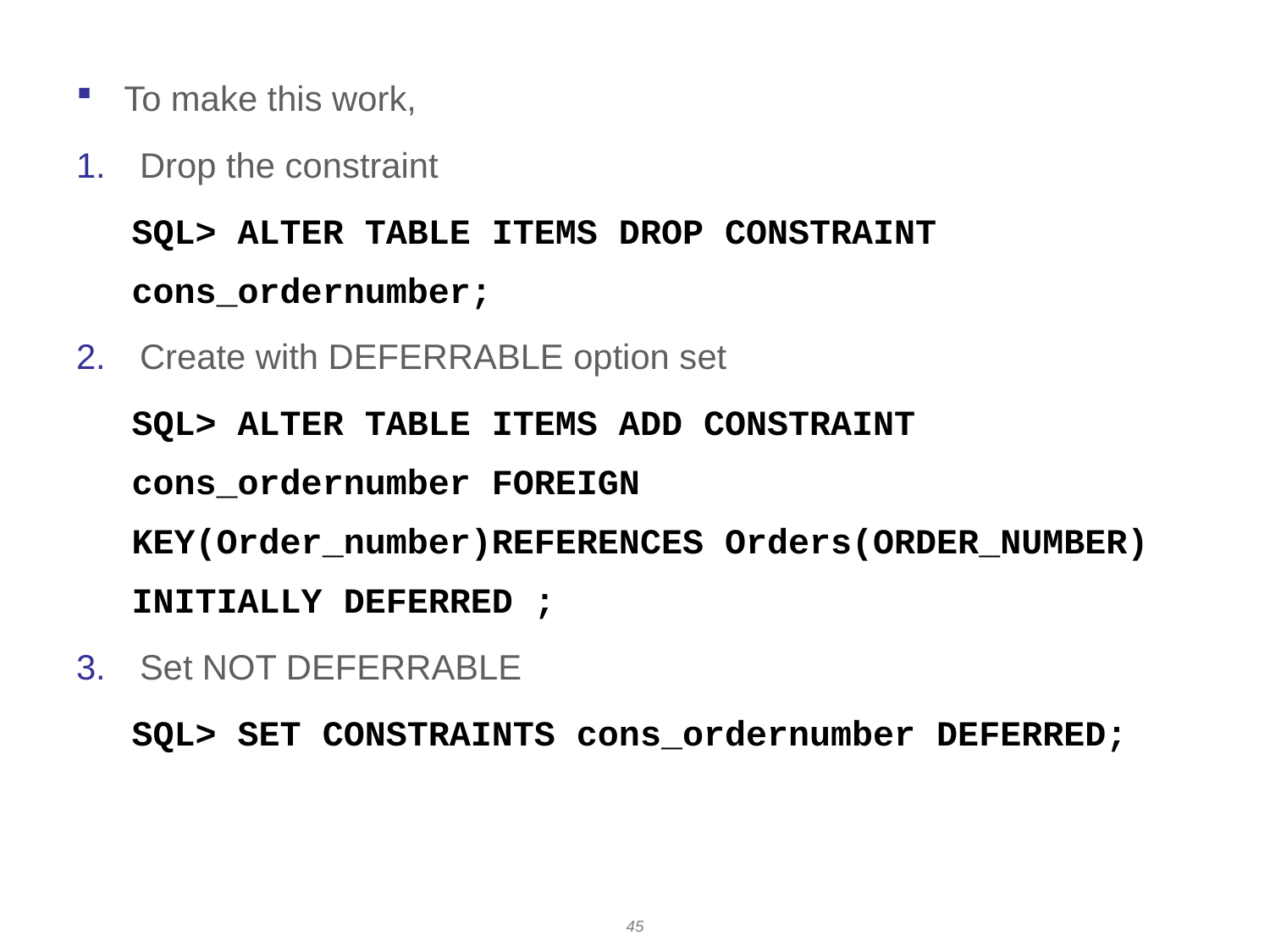

To make this work,
Drop the constraint
SQL> ALTER TABLE ITEMS DROP CONSTRAINT cons_ordernumber;
Create with DEFERRABLE option set
SQL> ALTER TABLE ITEMS ADD CONSTRAINT cons_ordernumber FOREIGN KEY(Order_number)REFERENCES Orders(ORDER_NUMBER) INITIALLY DEFERRED ;
Set NOT DEFERRABLE
SQL> SET CONSTRAINTS cons_ordernumber DEFERRED;
45